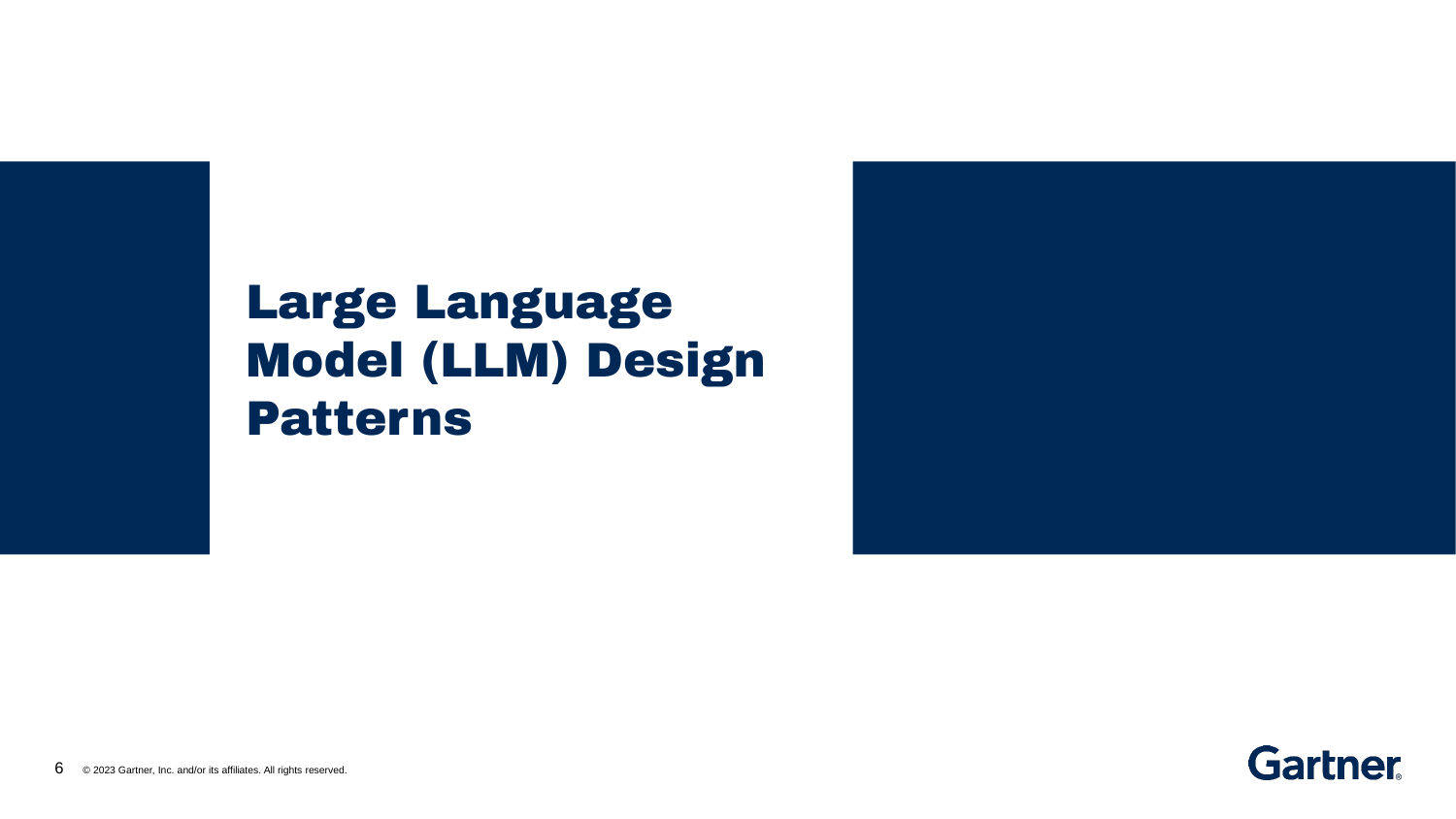

# Large Language Model (LLM) Design Patterns